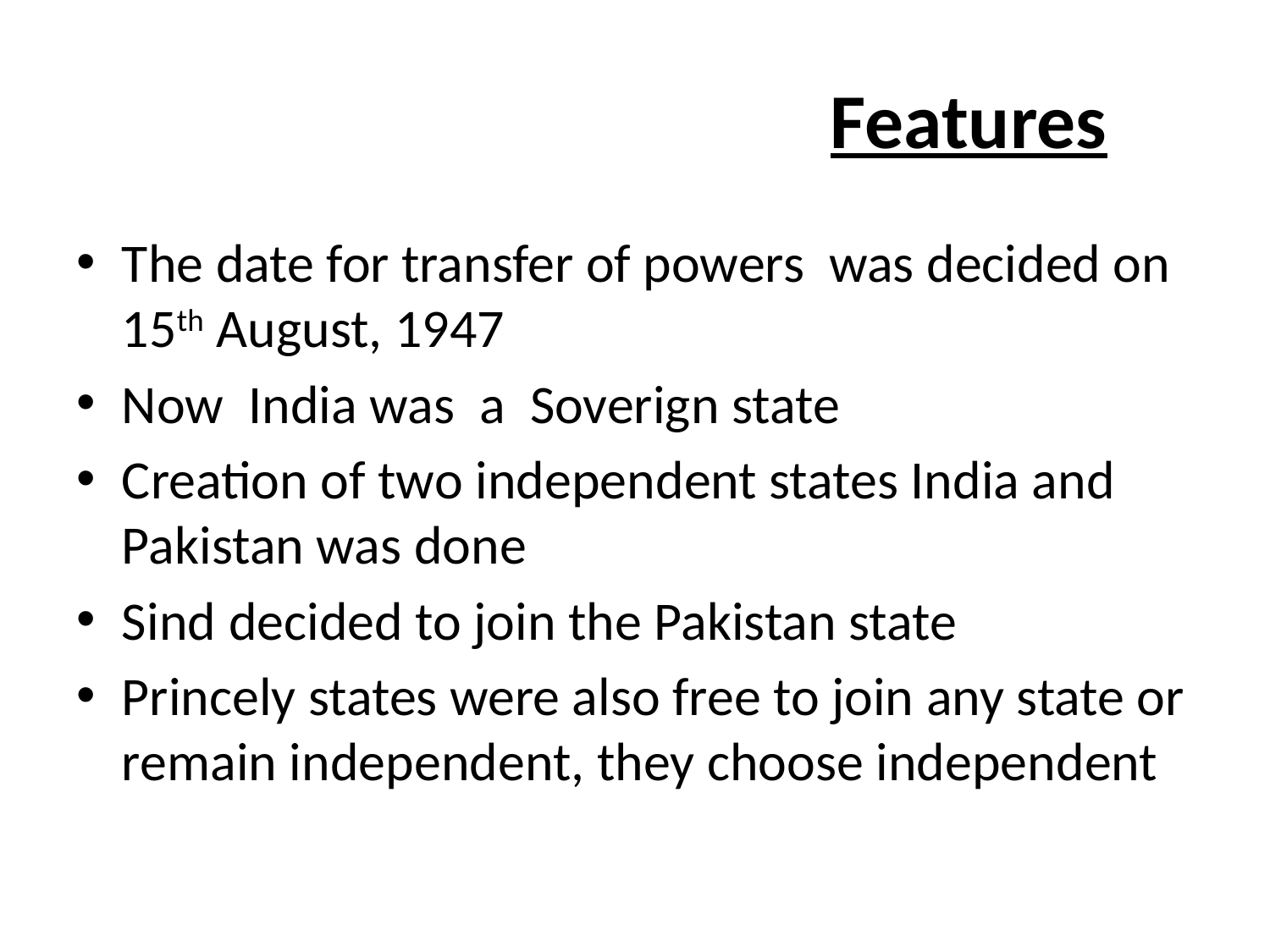

# Features
The date for transfer of powers  was decided on 15th August, 1947
Now  India was  a  Soverign state
Creation of two independent states India and Pakistan was done
Sind decided to join the Pakistan state
Princely states were also free to join any state or remain independent, they choose independent